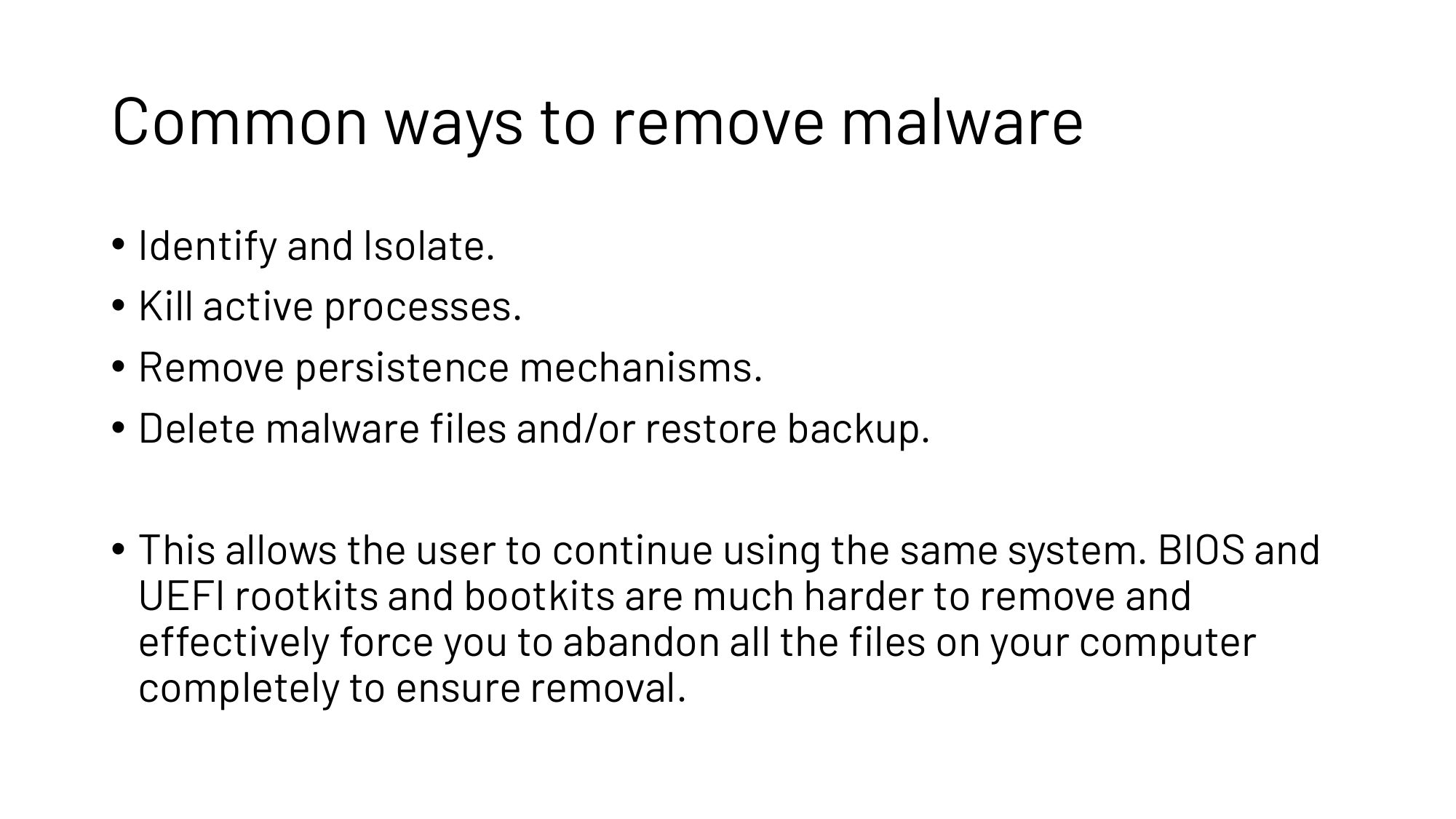

# Common ways to remove malware
Identify and Isolate.
Kill active processes.
Remove persistence mechanisms.
Delete malware files and/or restore backup.

This allows the user to continue using the same system. BIOS and UEFI rootkits and bootkits are much harder to remove and effectively force you to abandon all the files on your computer completely to ensure removal.